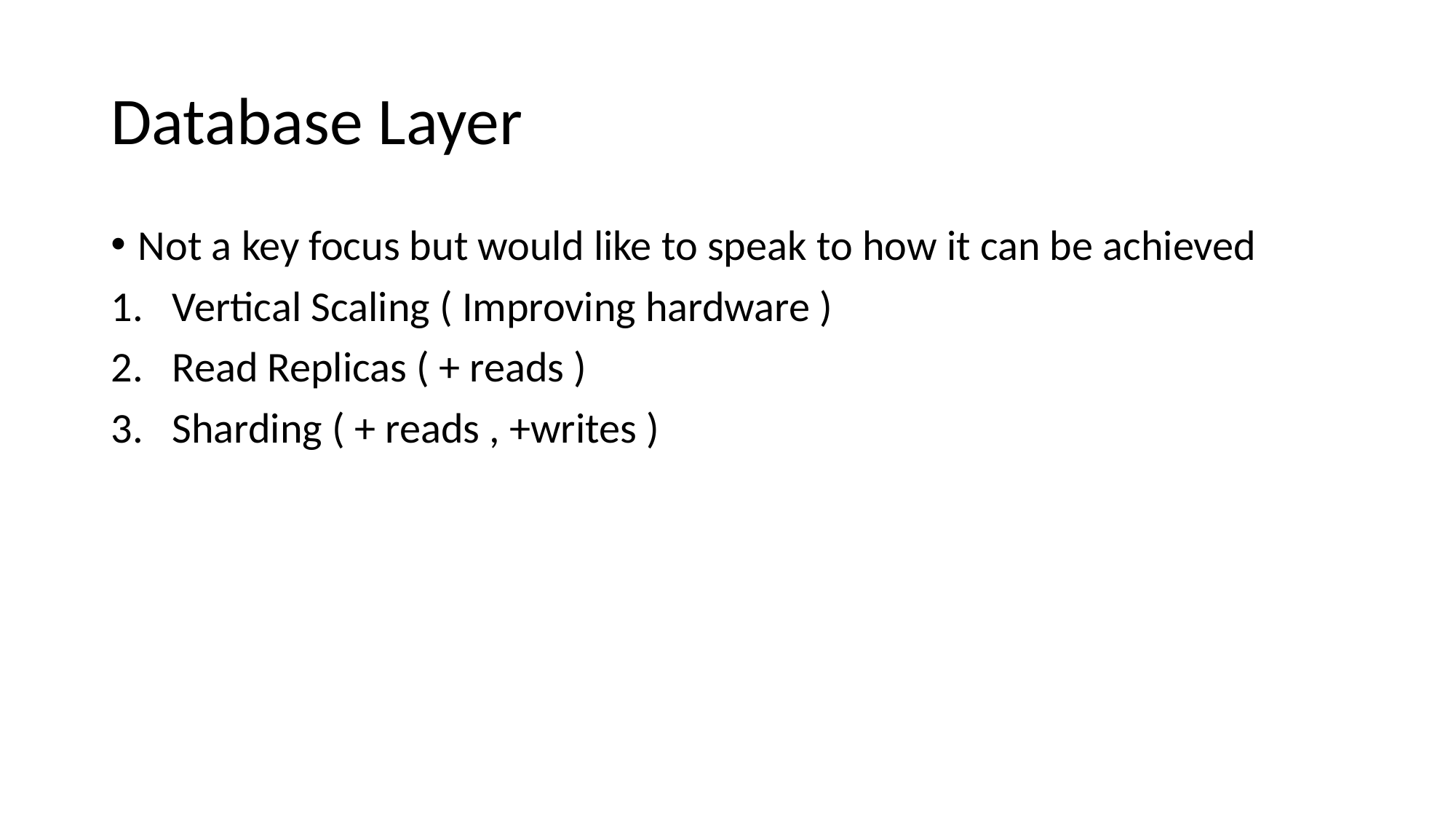

# Database Layer
Not a key focus but would like to speak to how it can be achieved
Vertical Scaling ( Improving hardware )
Read Replicas ( + reads )
Sharding ( + reads , +writes )